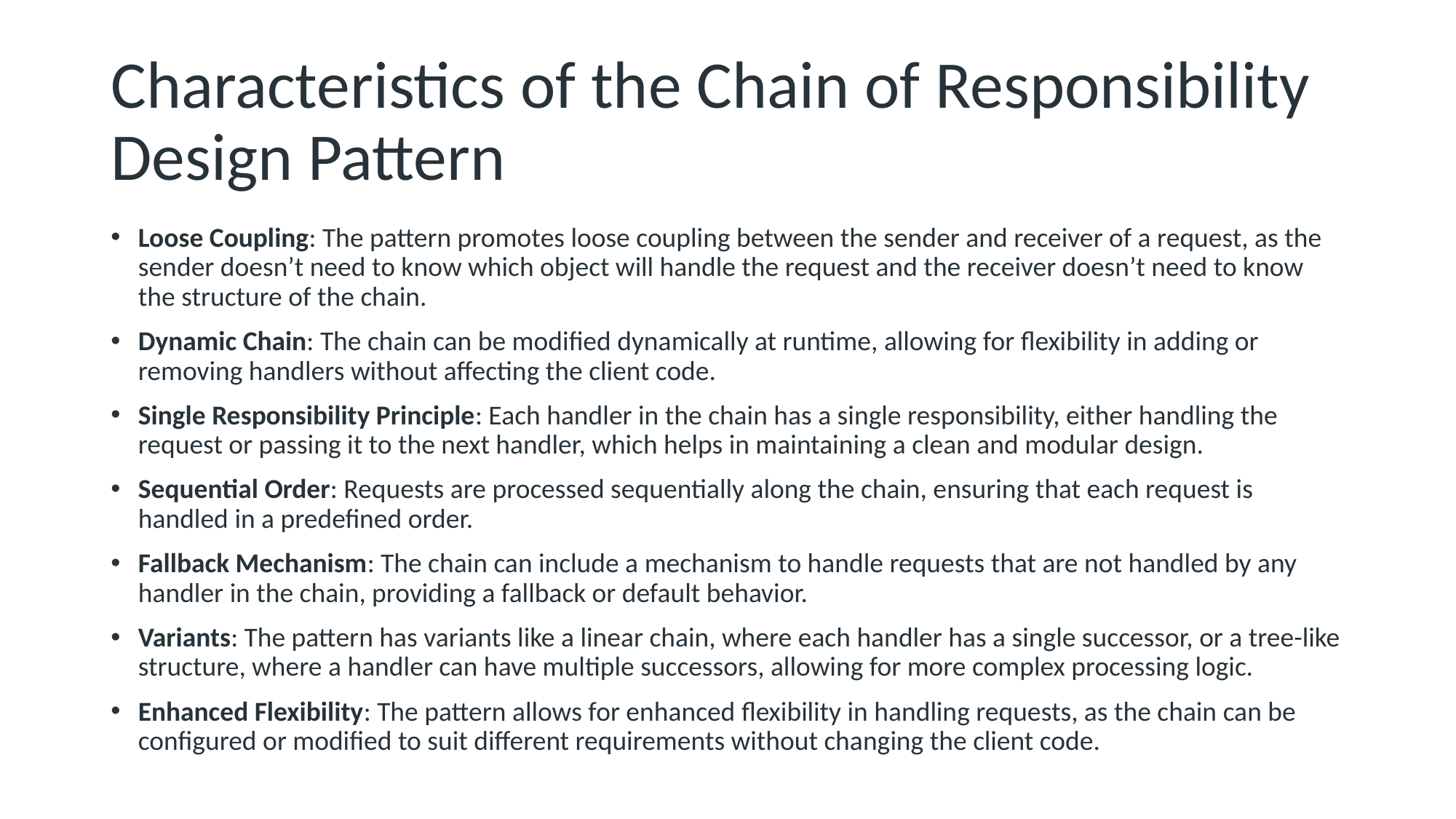

# Characteristics of the Chain of Responsibility Design Pattern
Loose Coupling: The pattern promotes loose coupling between the sender and receiver of a request, as the sender doesn’t need to know which object will handle the request and the receiver doesn’t need to know the structure of the chain.
Dynamic Chain: The chain can be modified dynamically at runtime, allowing for flexibility in adding or removing handlers without affecting the client code.
Single Responsibility Principle: Each handler in the chain has a single responsibility, either handling the request or passing it to the next handler, which helps in maintaining a clean and modular design.
Sequential Order: Requests are processed sequentially along the chain, ensuring that each request is handled in a predefined order.
Fallback Mechanism: The chain can include a mechanism to handle requests that are not handled by any handler in the chain, providing a fallback or default behavior.
Variants: The pattern has variants like a linear chain, where each handler has a single successor, or a tree-like structure, where a handler can have multiple successors, allowing for more complex processing logic.
Enhanced Flexibility: The pattern allows for enhanced flexibility in handling requests, as the chain can be configured or modified to suit different requirements without changing the client code.